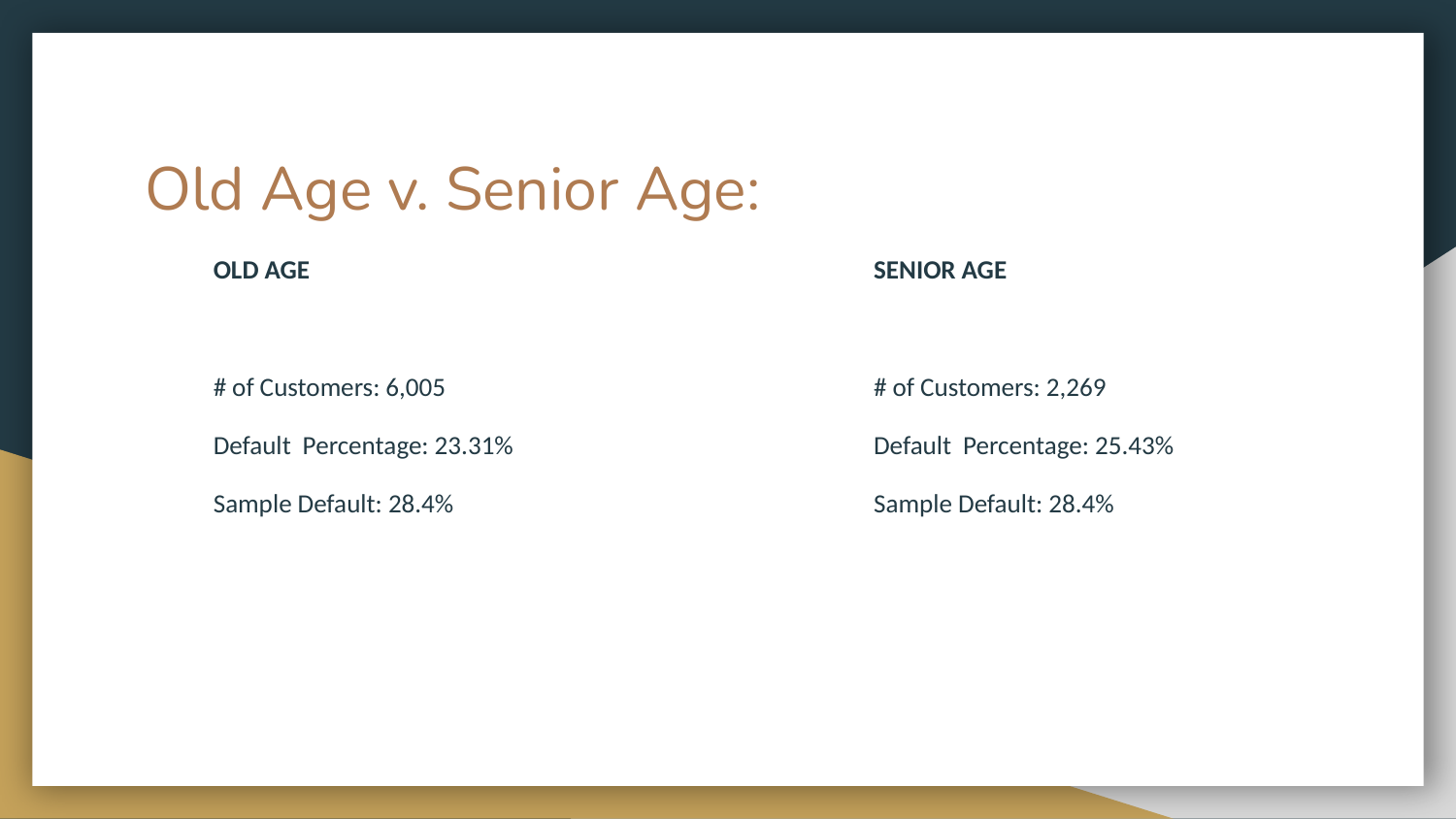

# Old Age v. Senior Age:
OLD AGE

# of Customers: 6,005
Default  Percentage: 23.31%
Sample Default: 28.4%
SENIOR AGE

# of Customers: 2,269
Default  Percentage: 25.43%
Sample Default: 28.4%